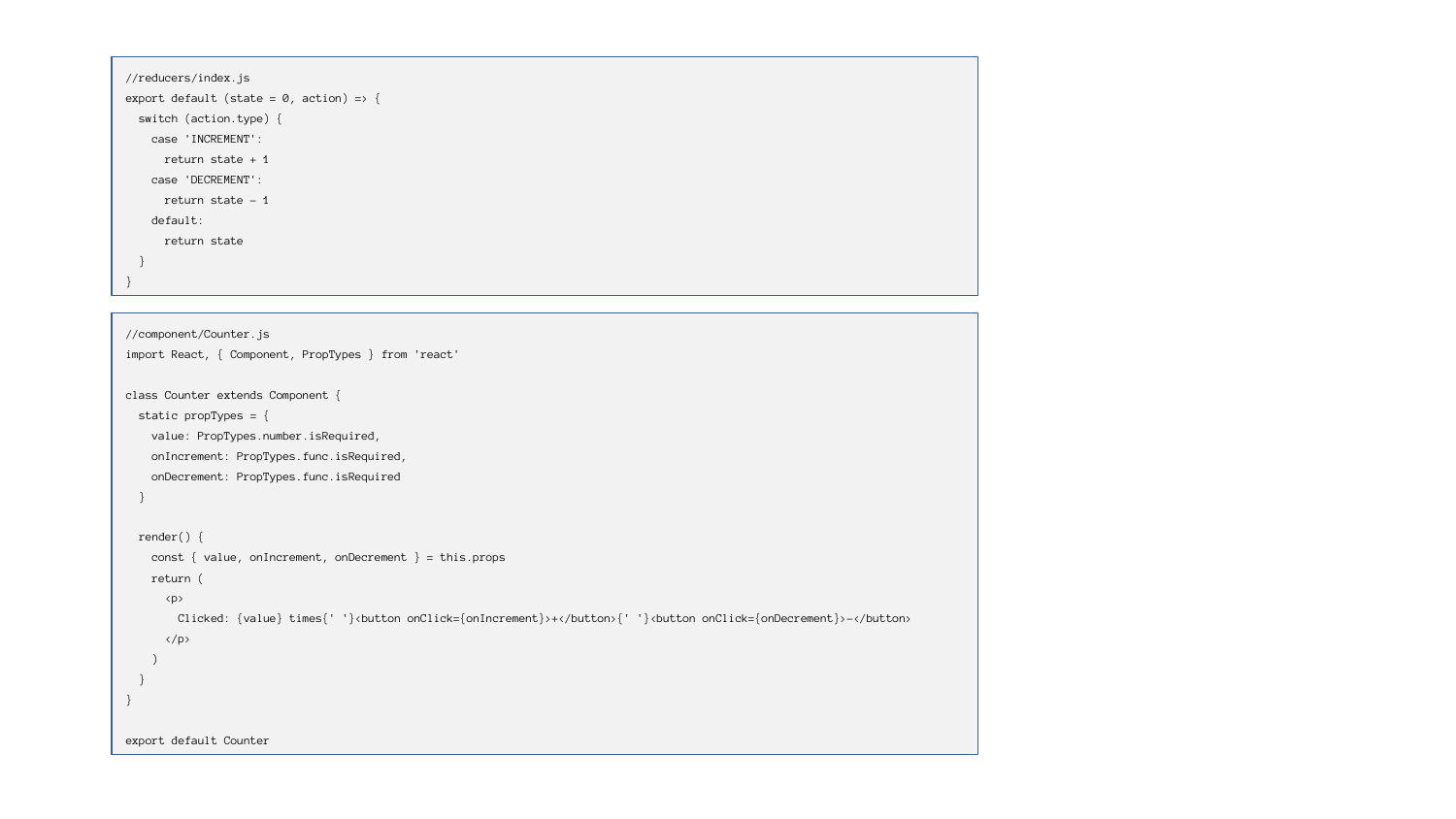

//reducers/index.js
export default (state = 0, action) => {
  switch (action.type) {
    case 'INCREMENT':
      return state + 1
    case 'DECREMENT':
      return state - 1
    default:
      return state
  }
}
//component/Counter.js
import React, { Component, PropTypes } from 'react'

class Counter extends Component {
  static propTypes = {
    value: PropTypes.number.isRequired,
    onIncrement: PropTypes.func.isRequired,
    onDecrement: PropTypes.func.isRequired
  }

  render() {
    const { value, onIncrement, onDecrement } = this.props
    return (
      <p>
        Clicked: {value} times{' '}<button onClick={onIncrement}>+</button>{' '}<button onClick={onDecrement}>-</button>
      </p>
    )
  }
}

export default Counter